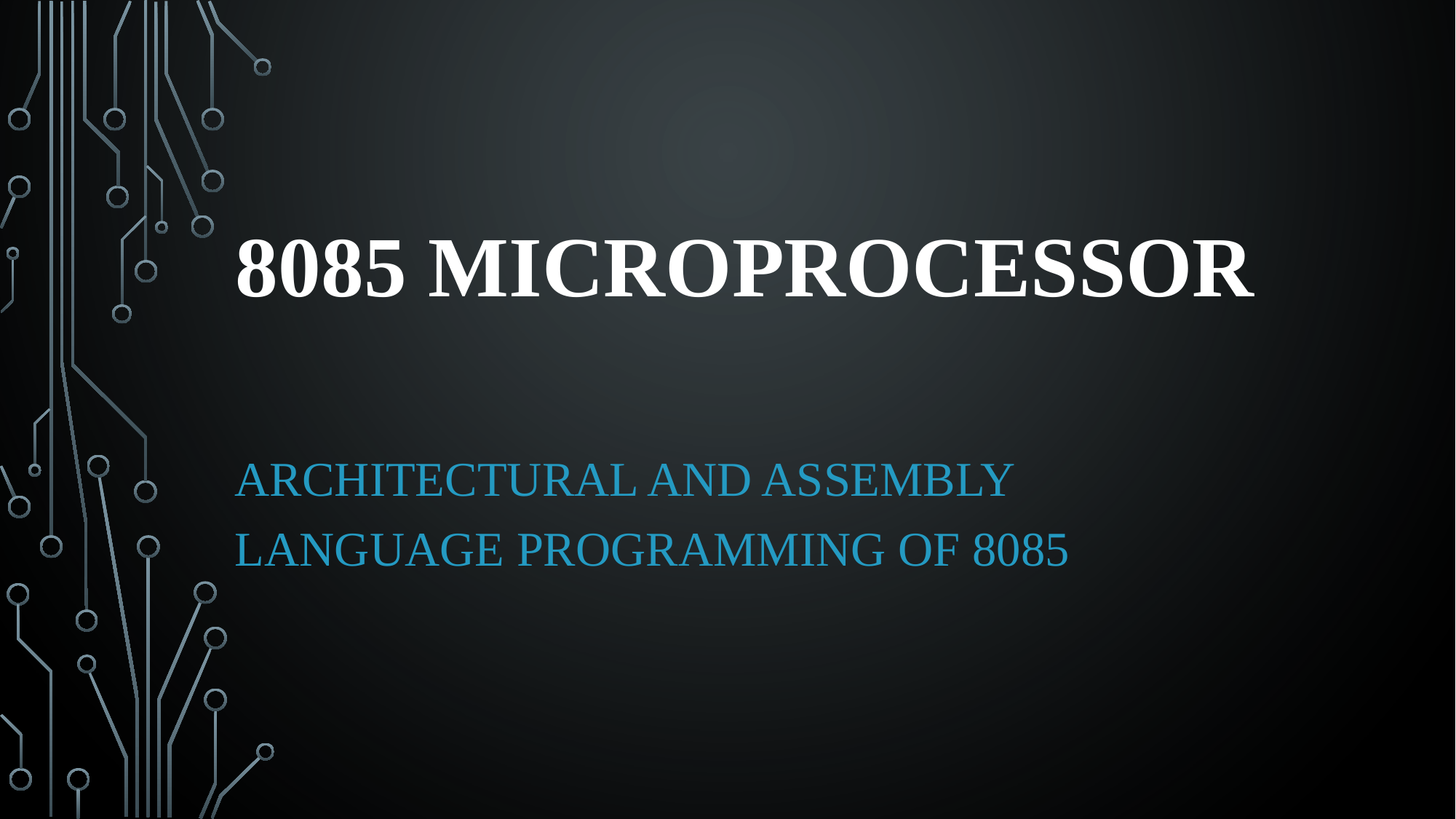

# 8085 Microprocessor
Architectural and assembly Language Programming of 8085